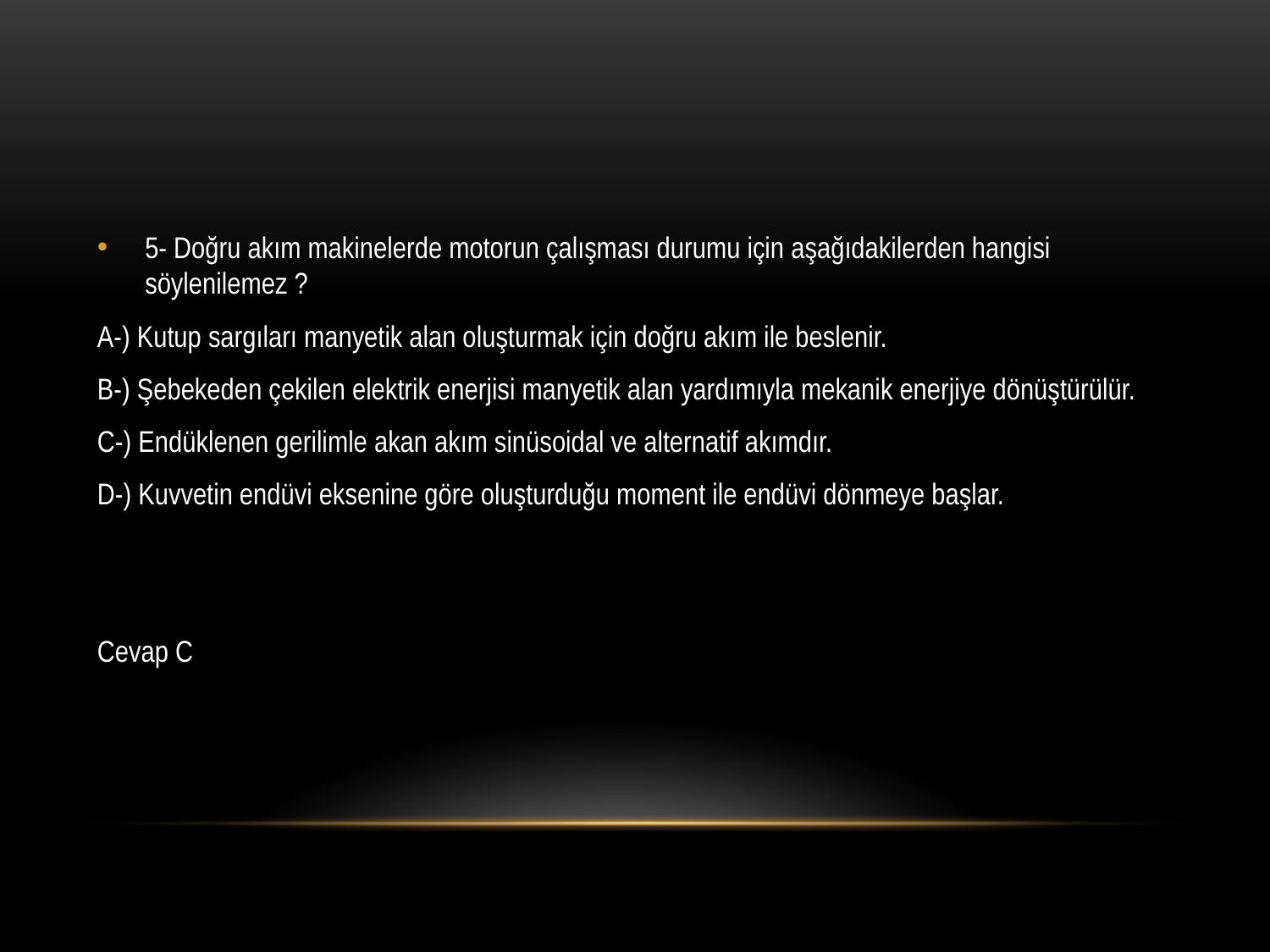

#
5- Doğru akım makinelerde motorun çalışması durumu için aşağıdakilerden hangisi söylenilemez ?
A-) Kutup sargıları manyetik alan oluşturmak için doğru akım ile beslenir.
B-) Şebekeden çekilen elektrik enerjisi manyetik alan yardımıyla mekanik enerjiye dönüştürülür.
C-) Endüklenen gerilimle akan akım sinüsoidal ve alternatif akımdır.
D-) Kuvvetin endüvi eksenine göre oluşturduğu moment ile endüvi dönmeye başlar.

Cevap C